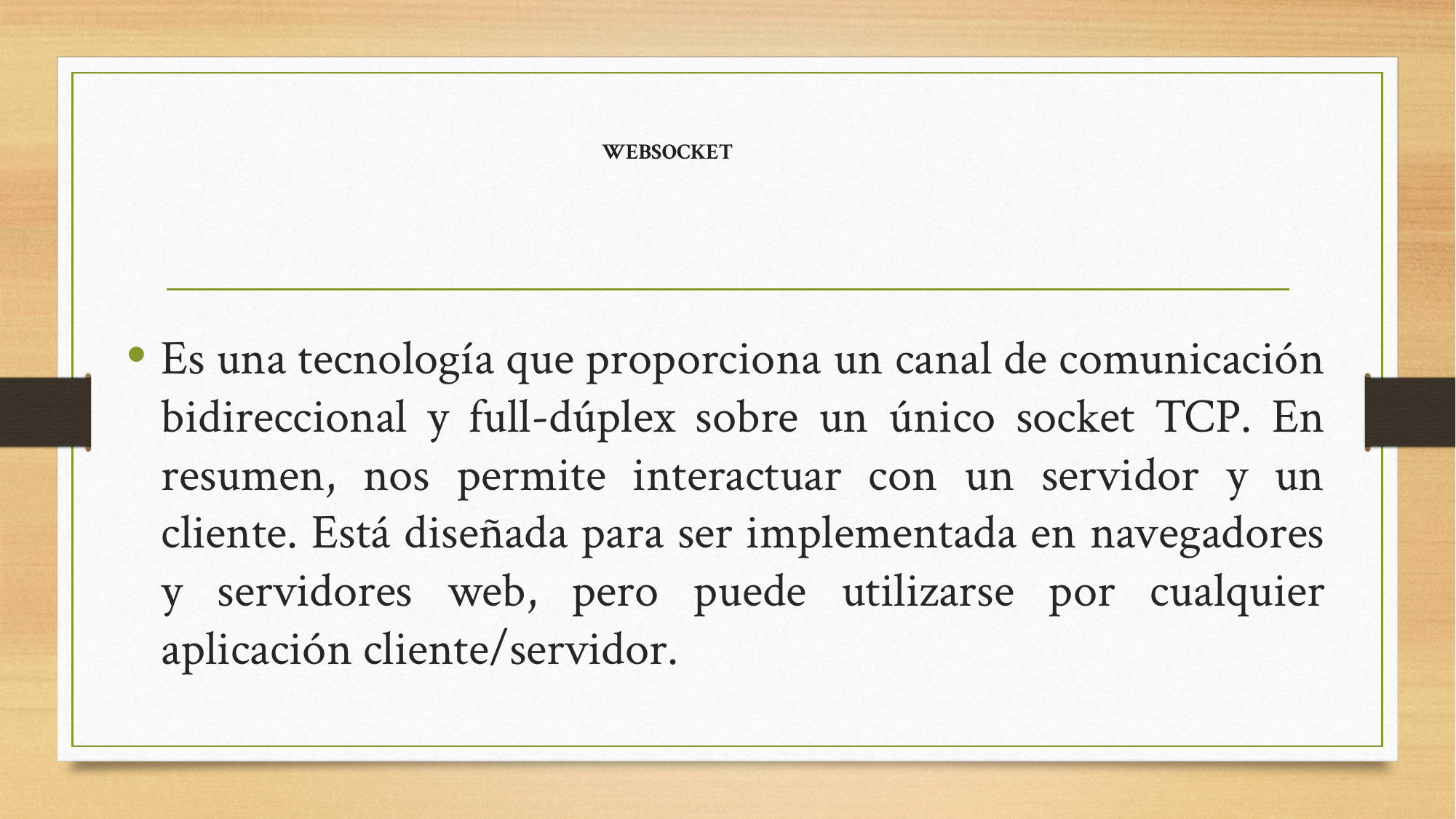

# WEBSOCKET
Es una tecnología que proporciona un canal de comunicación bidireccional y full-dúplex sobre un único socket TCP. En resumen, nos permite interactuar con un servidor y un cliente. Está diseñada para ser implementada en navegadores y servidores web, pero puede utilizarse por cualquier aplicación cliente/servidor.